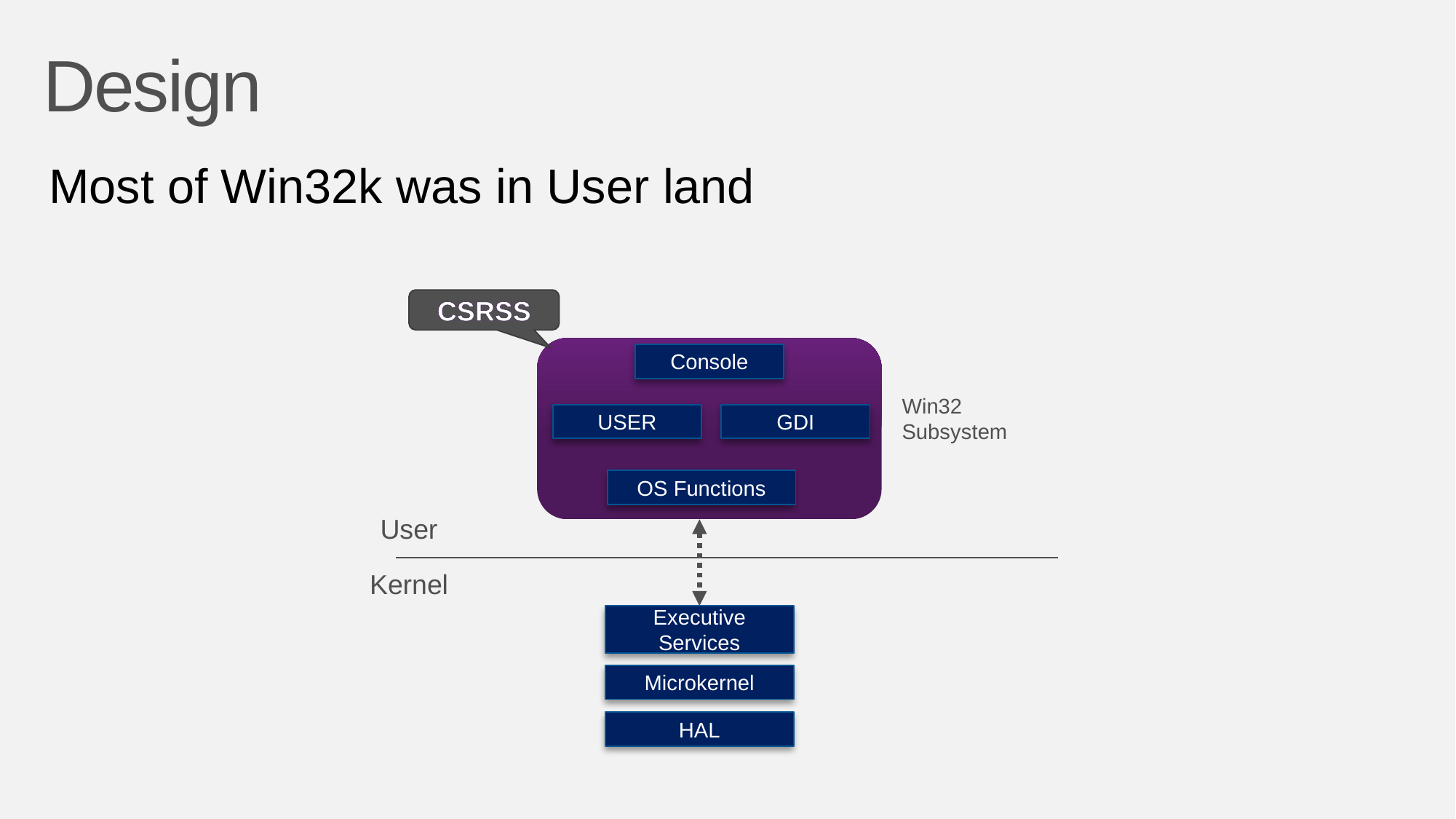

# Design
Most of Win32k was in User land

CSRSS

Console
Win32
Subsystem
USER
GDI
OS Functions
User
Kernel
Executive Services
Microkernel
HAL